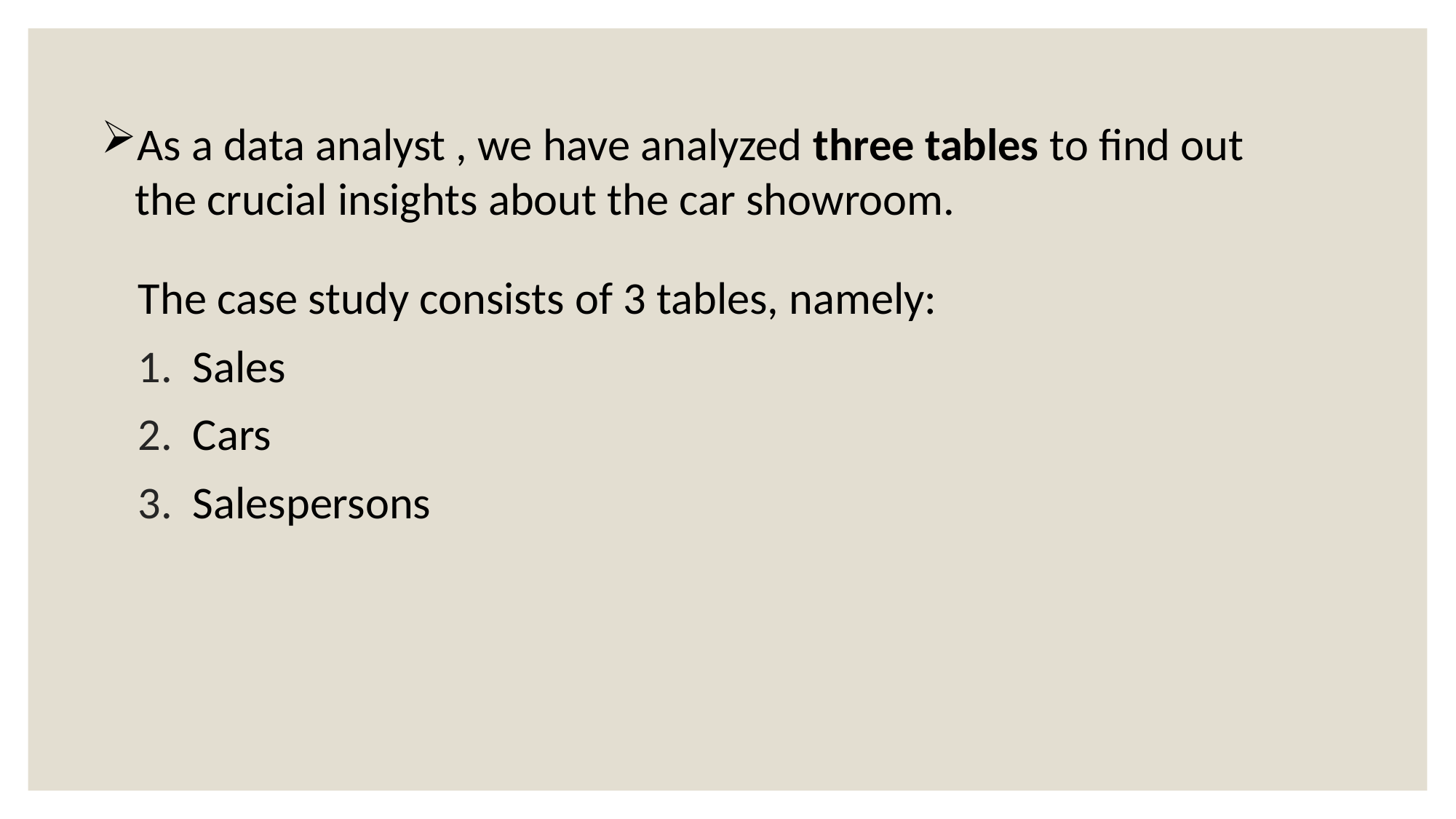

As a data analyst , we have analyzed three tables to find out the crucial insights about the car showroom.
The case study consists of 3 tables, namely:
Sales
Cars
Salespersons